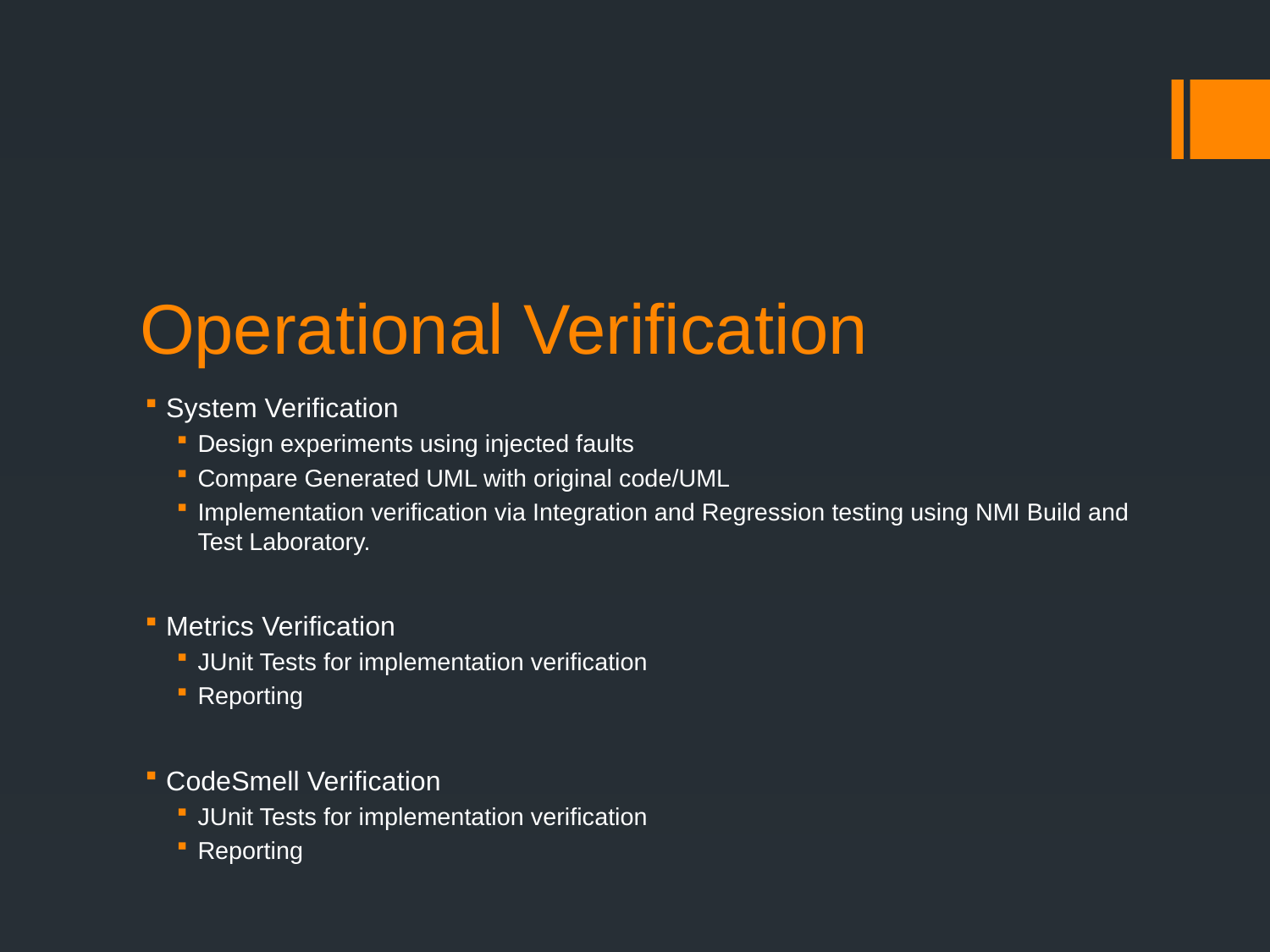

# Operational Verification
System Verification
Design experiments using injected faults
Compare Generated UML with original code/UML
Implementation verification via Integration and Regression testing using NMI Build and Test Laboratory.

Metrics Verification
JUnit Tests for implementation verification
Reporting

CodeSmell Verification
JUnit Tests for implementation verification
Reporting